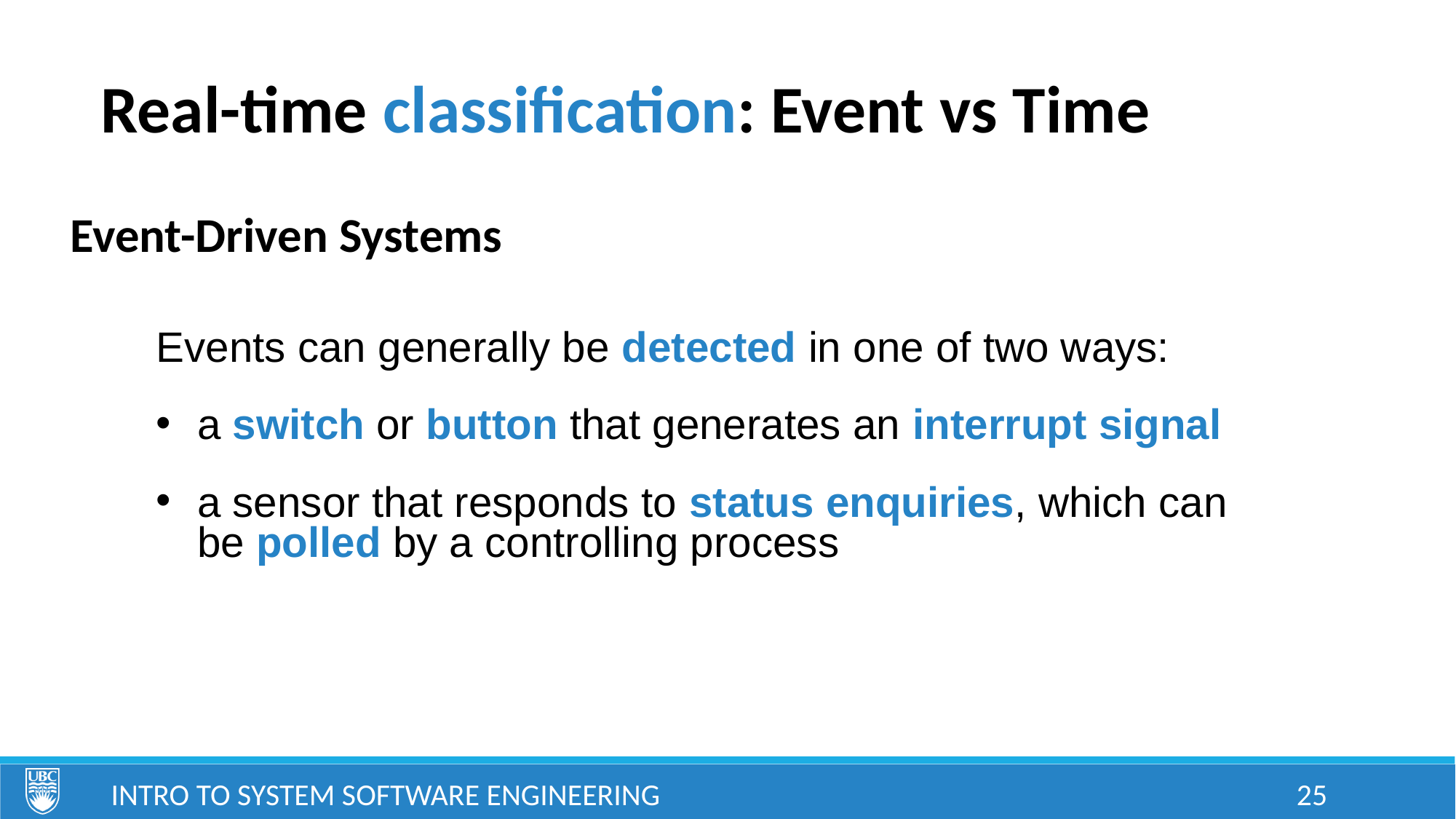

Real-time classification: Event vs Time
Event-Driven Systems
Events can generally be detected in one of two ways:
a switch or button that generates an interrupt signal
a sensor that responds to status enquiries, which can be polled by a controlling process

Intro to System Software Engineering
25